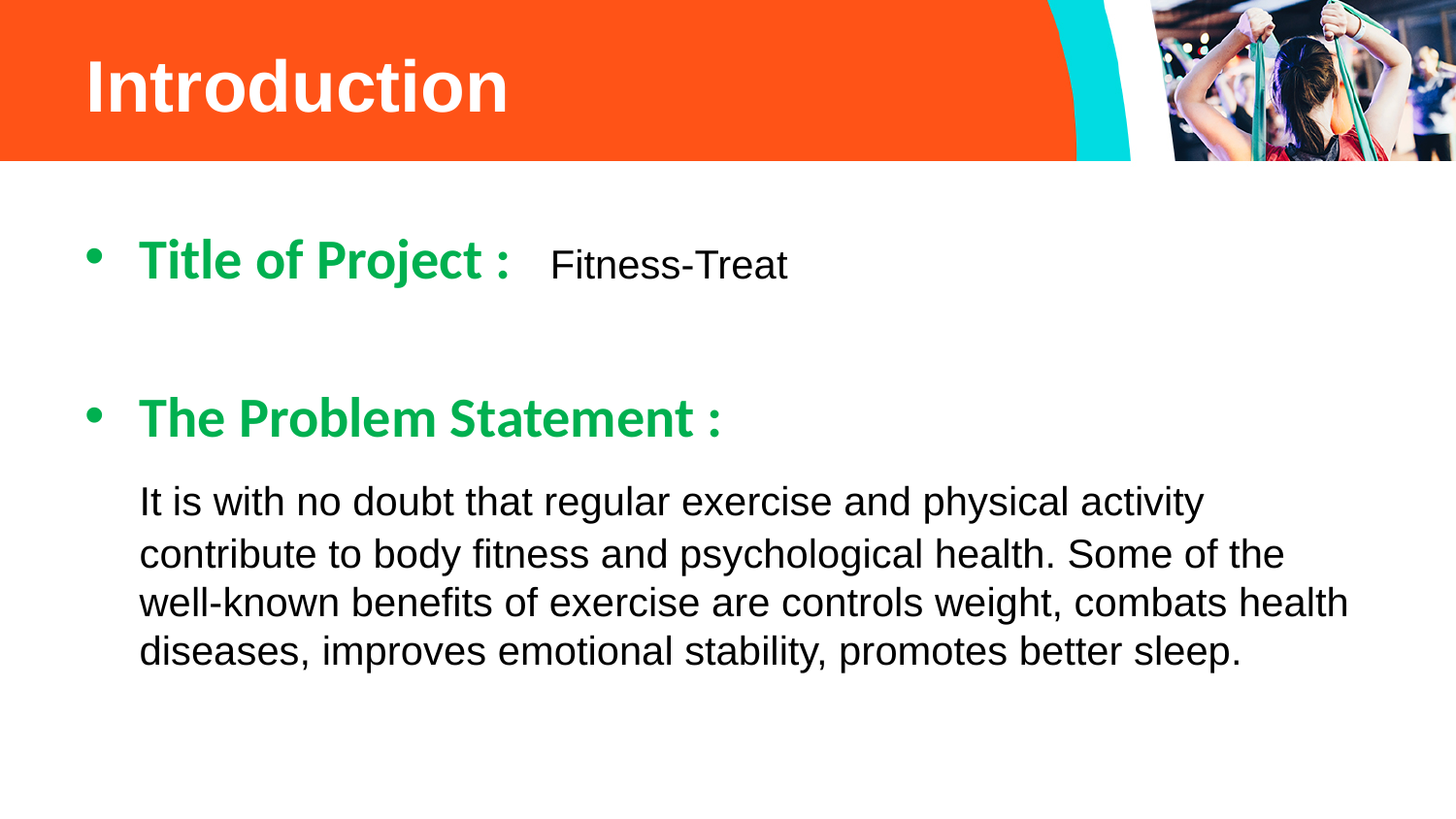

# Introduction
Title of Project :   Fitness-Treat

The Problem Statement :
	It is with no doubt that regular exercise and physical activity contribute to body fitness and psychological health. Some of the well-known benefits of exercise are controls weight, combats health diseases, improves emotional stability, promotes better sleep.